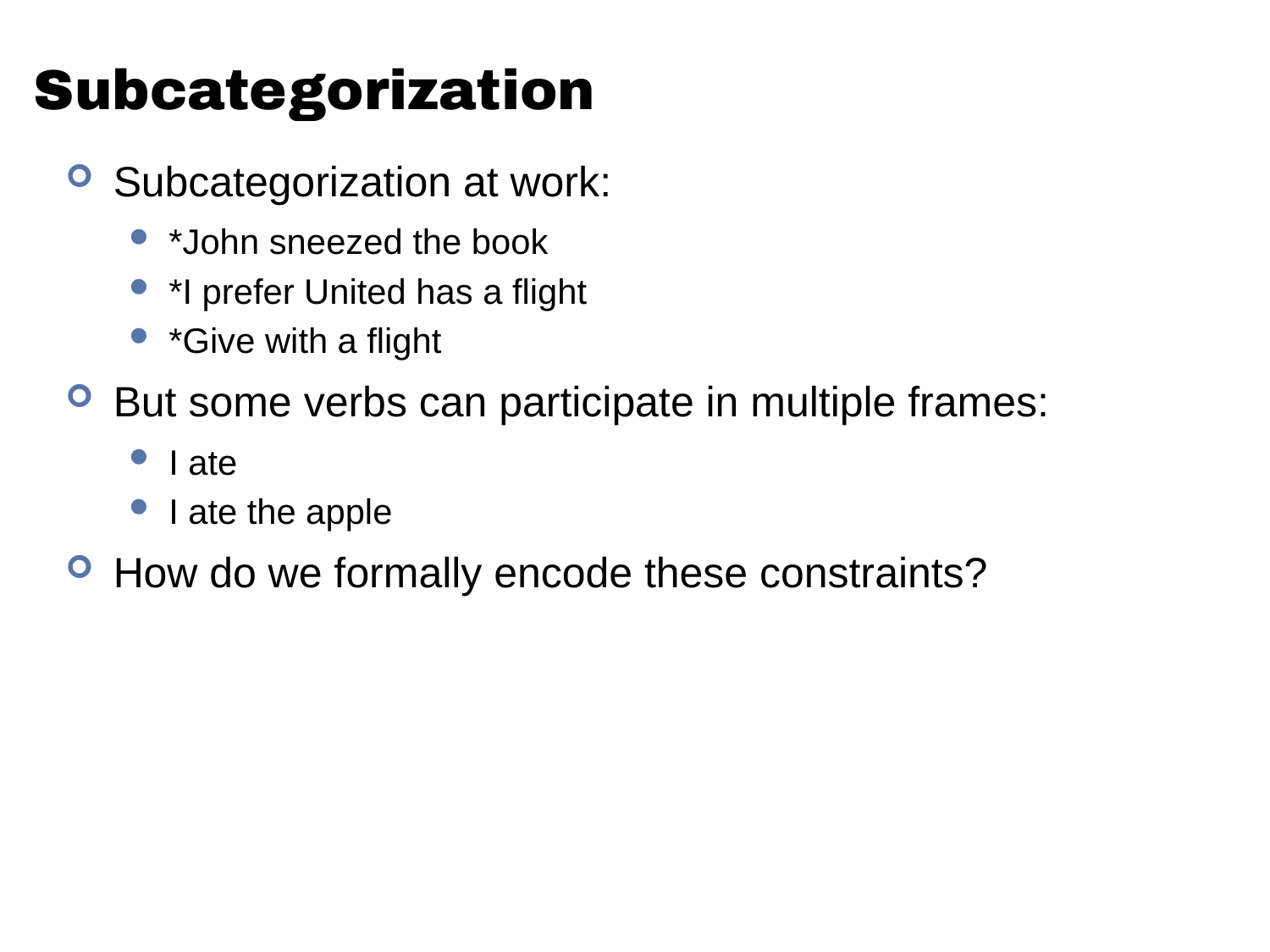

# Subcategorization
Subcategorization at work:
*John sneezed the book
*I prefer United has a flight
*Give with a flight
But some verbs can participate in multiple frames:
I ate
I ate the apple
How do we formally encode these constraints?